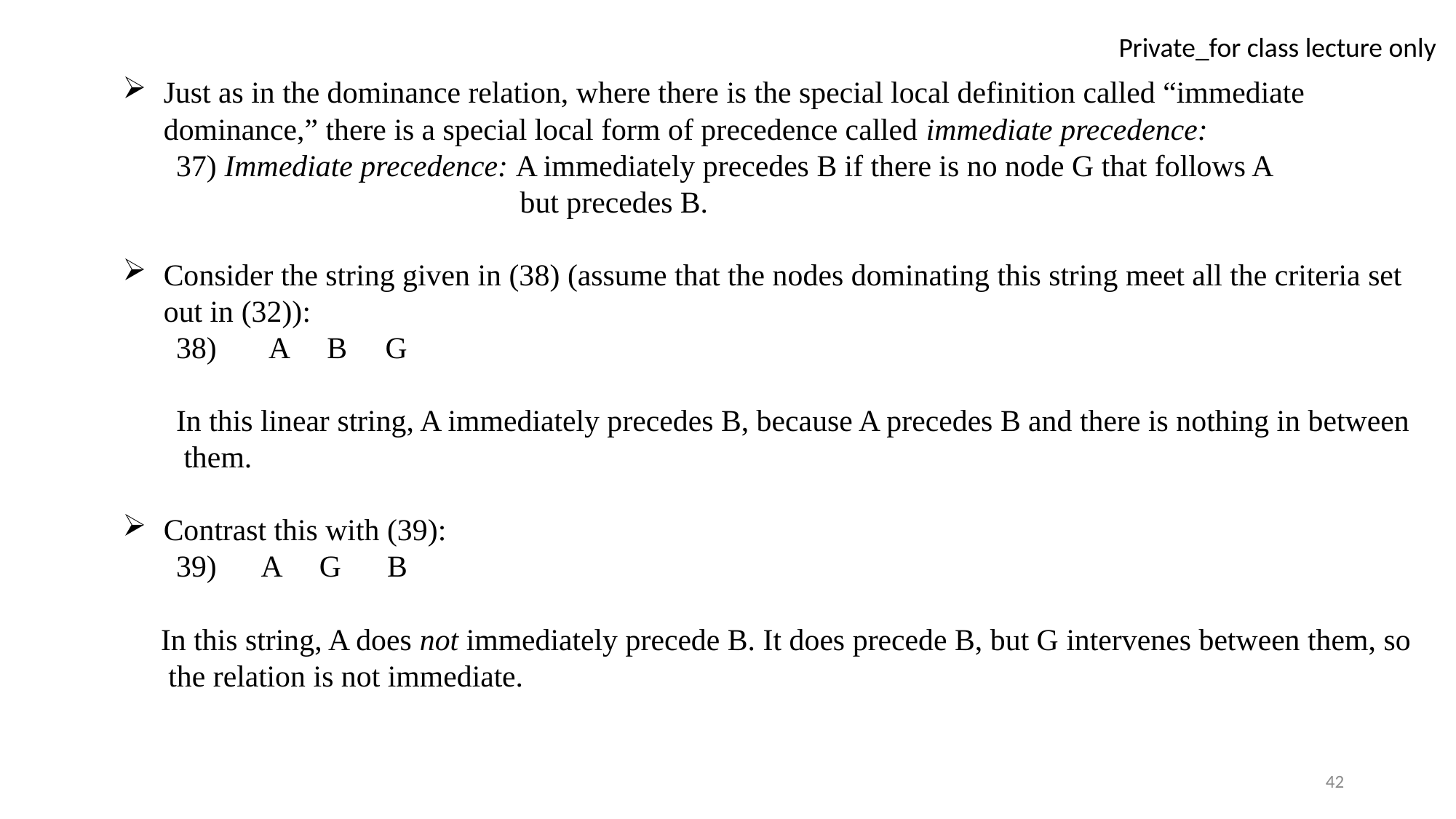

Just as in the dominance relation, where there is the special local definition called “immediate dominance,” there is a special local form of precedence called immediate precedence:
       37) Immediate precedence: A immediately precedes B if there is no node G that follows A
                                                    but precedes B.

Consider the string given in (38) (assume that the nodes dominating this string meet all the criteria set out in (32)):
       38)       A     B     G

       In this linear string, A immediately precedes B, because A precedes B and there is nothing in between
        them.

Contrast this with (39):
       39)      A     G      B

     In this string, A does not immediately precede B. It does precede B, but G intervenes between them, so
      the relation is not immediate.
42